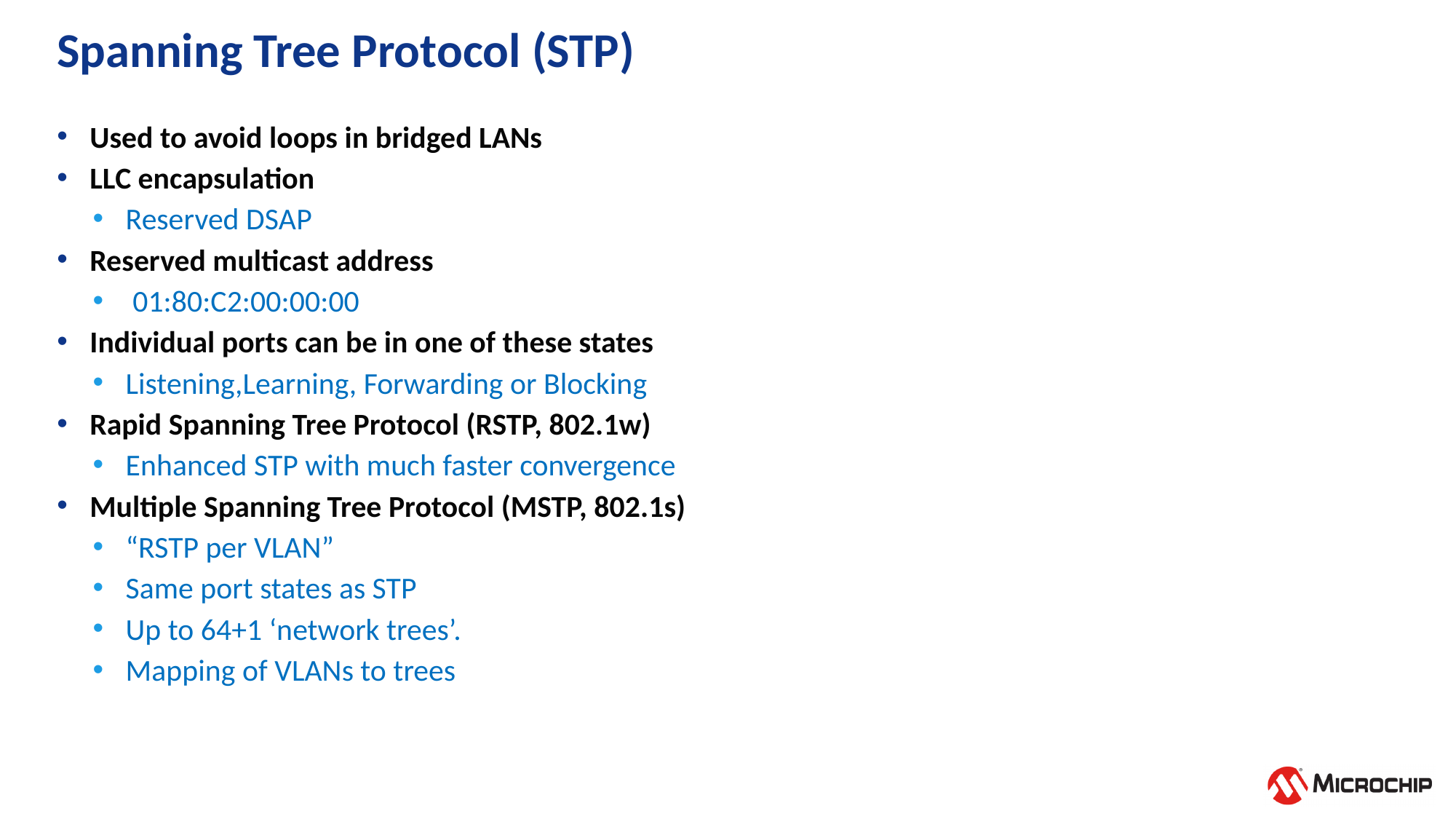

# Spanning Tree Protocol (STP)
Used to avoid loops in bridged LANs
LLC encapsulation
Reserved DSAP
Reserved multicast address
 01:80:C2:00:00:00
Individual ports can be in one of these states
Listening,Learning, Forwarding or Blocking
Rapid Spanning Tree Protocol (RSTP, 802.1w)
Enhanced STP with much faster convergence
Multiple Spanning Tree Protocol (MSTP, 802.1s)
“RSTP per VLAN”
Same port states as STP
Up to 64+1 ‘network trees’.
Mapping of VLANs to trees